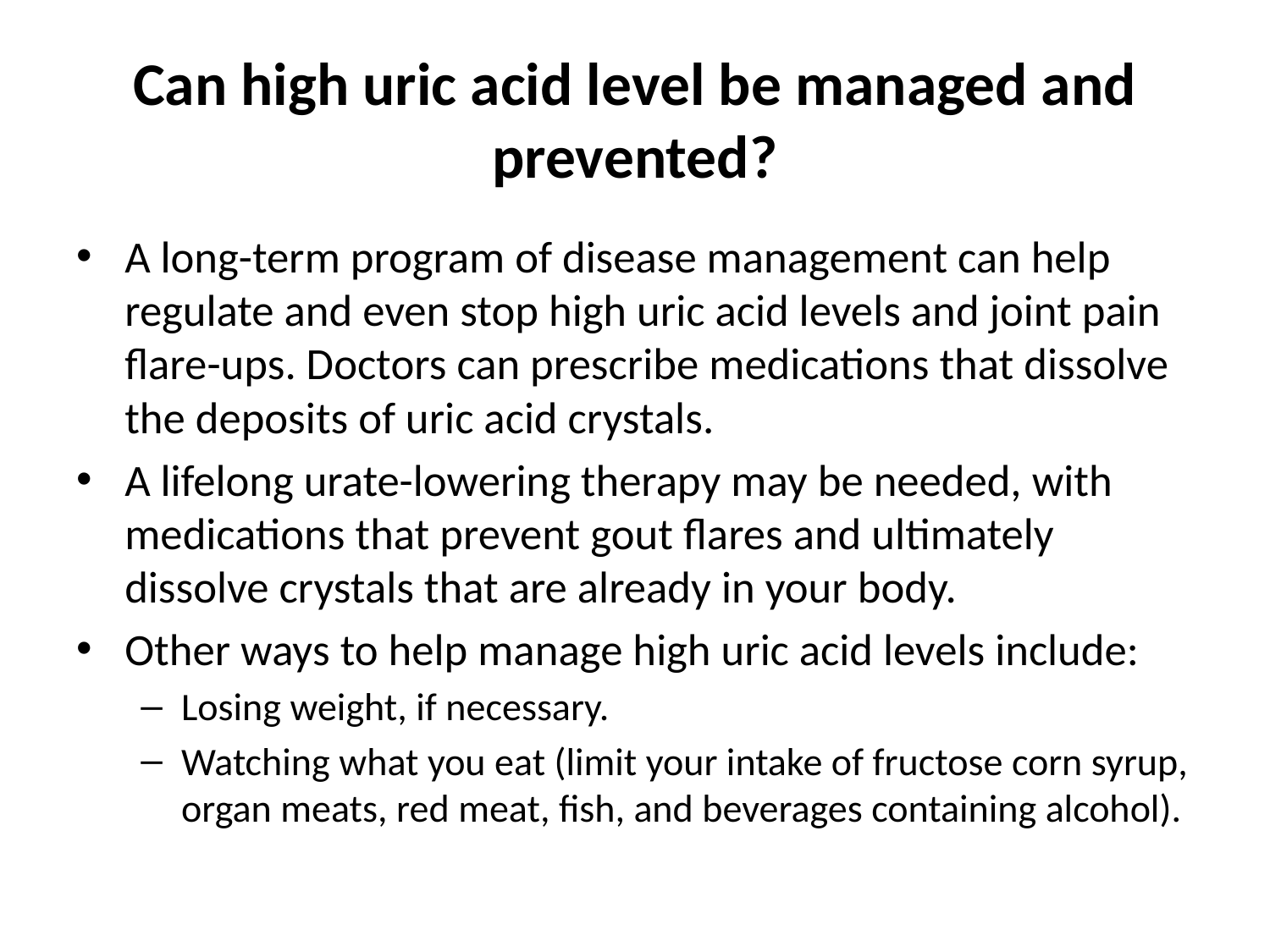

# Can high uric acid level be managed and prevented?
A long-term program of disease management can help regulate and even stop high uric acid levels and joint pain flare-ups. Doctors can prescribe medications that dissolve the deposits of uric acid crystals.
A lifelong urate-lowering therapy may be needed, with medications that prevent gout flares and ultimately dissolve crystals that are already in your body.
Other ways to help manage high uric acid levels include:
Losing weight, if necessary.
Watching what you eat (limit your intake of fructose corn syrup, organ meats, red meat, fish, and beverages containing alcohol).